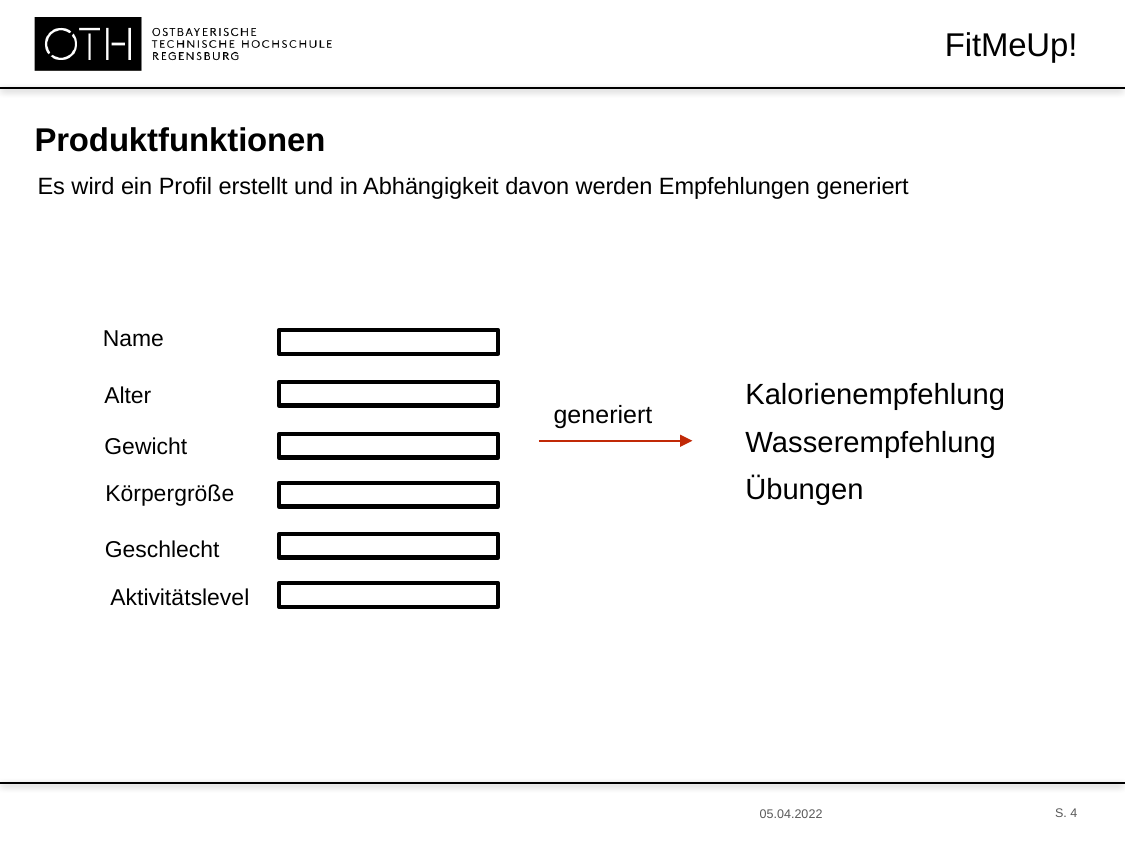

# FitMeUp!
Produktfunktionen
Es wird ein Profil erstellt und in Abhängigkeit davon werden Empfehlungen generiert

Name

Kalorienempfehlung
Wasserempfehlung
Übungen
Alter

generiert
Gewicht

Körpergröße

Geschlecht

Aktivitätslevel

S. 4
05.04.2022